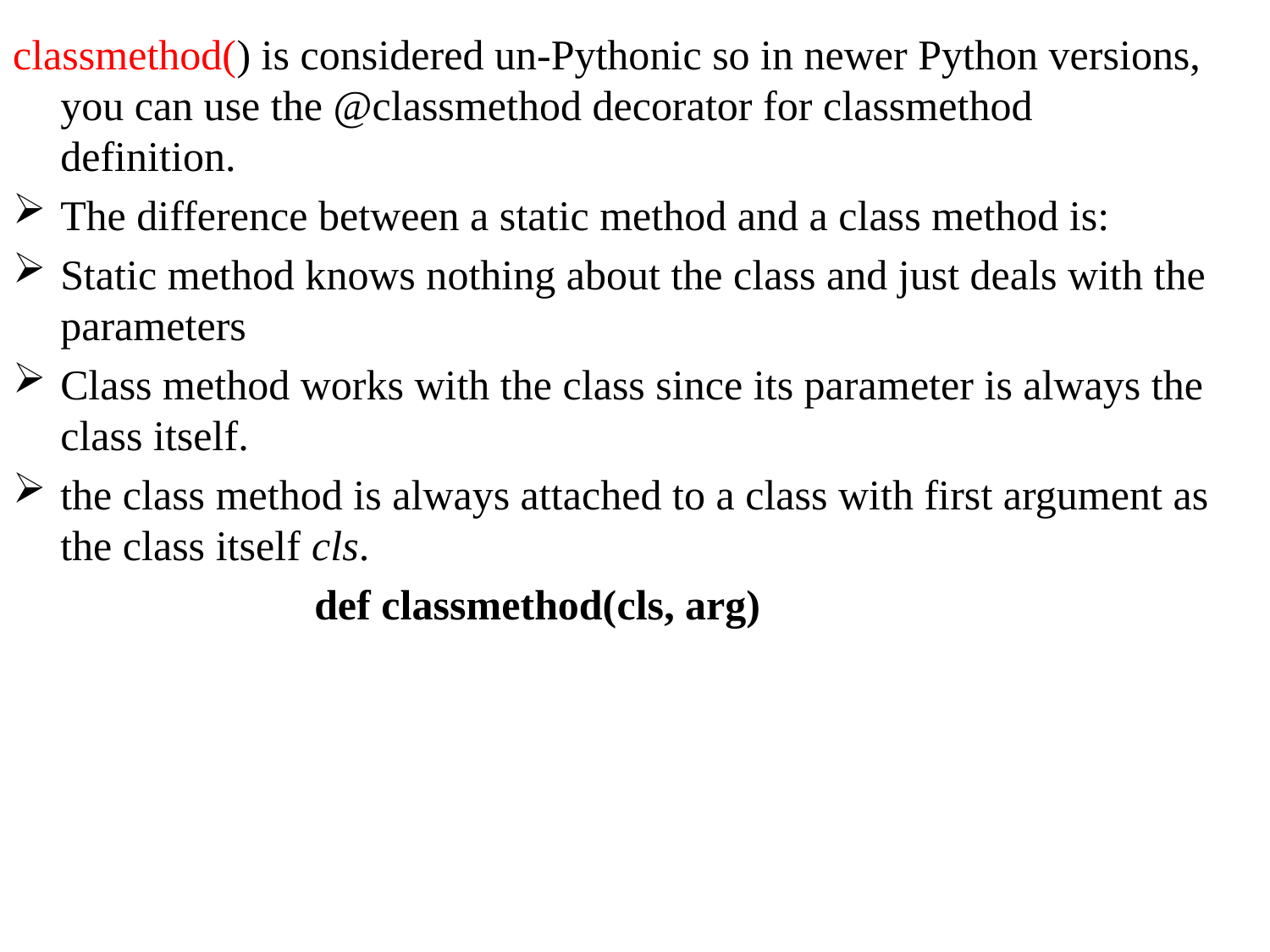

classmethod() is considered un-Pythonic so in newer Python versions, you can use the @classmethod decorator for classmethod definition.
The difference between a static method and a class method is:
Static method knows nothing about the class and just deals with the parameters
Class method works with the class since its parameter is always the class itself.
the class method is always attached to a class with first argument as the class itself cls.
			def classmethod(cls, arg)